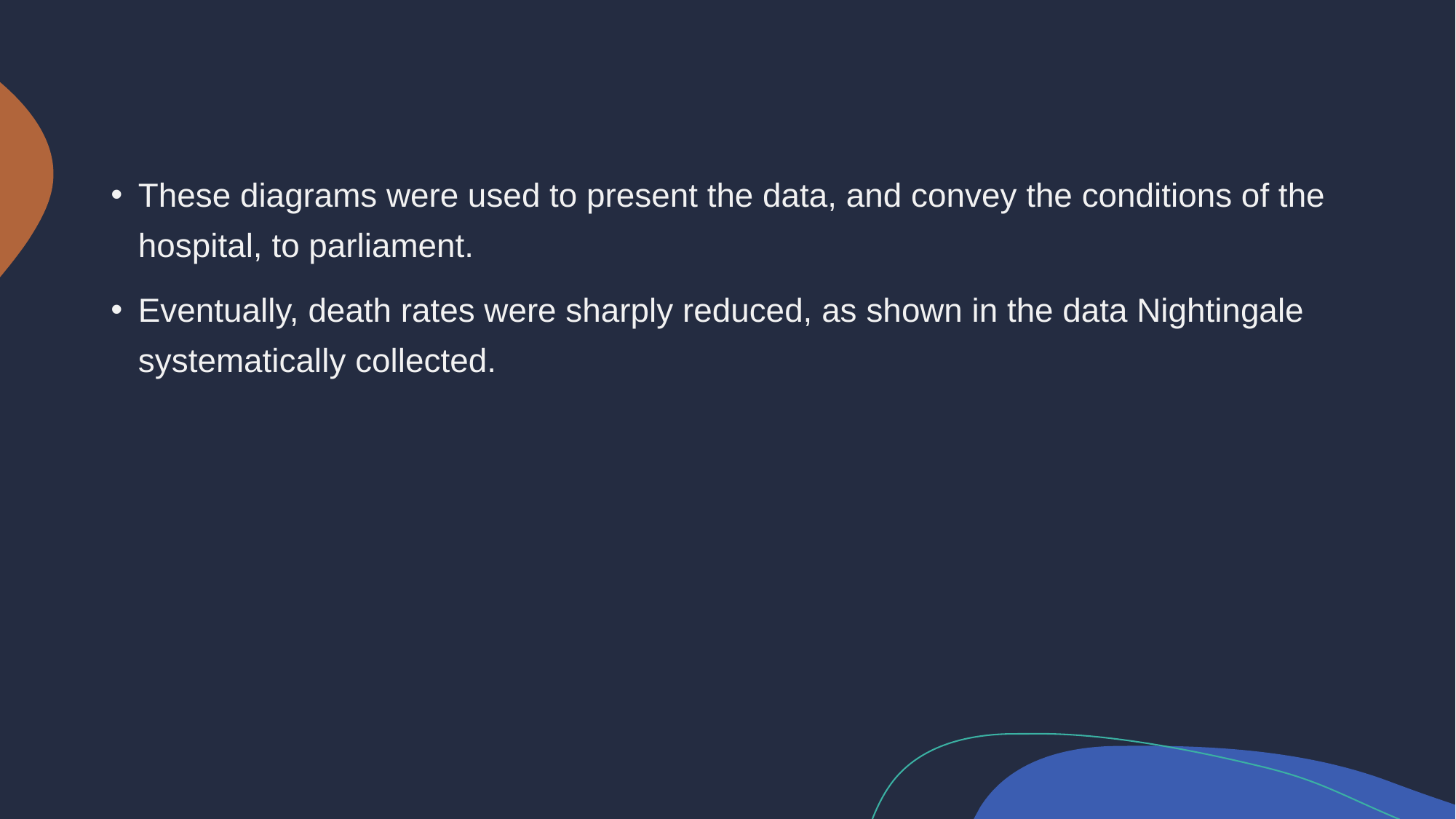

These diagrams were used to present the data, and convey the conditions of the hospital, to parliament.
Eventually, death rates were sharply reduced, as shown in the data Nightingale systematically collected.